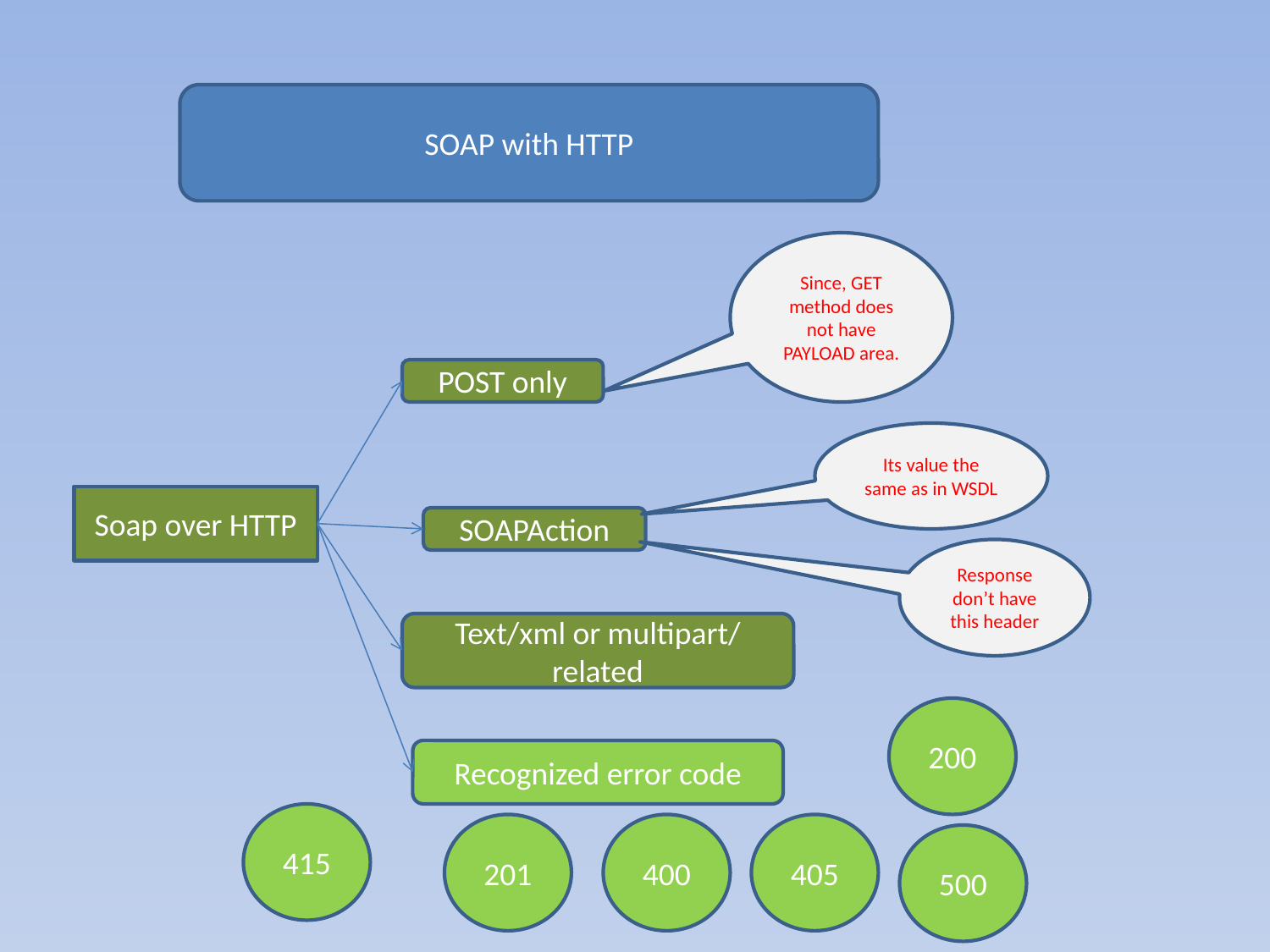

SOAP with HTTP
Since, GET method does not have PAYLOAD area.
POST only
Its value the same as in WSDL
Soap over HTTP
SOAPAction
Response don’t have this header
Text/xml or multipart/ related
200
Recognized error code
415
201
400
405
500